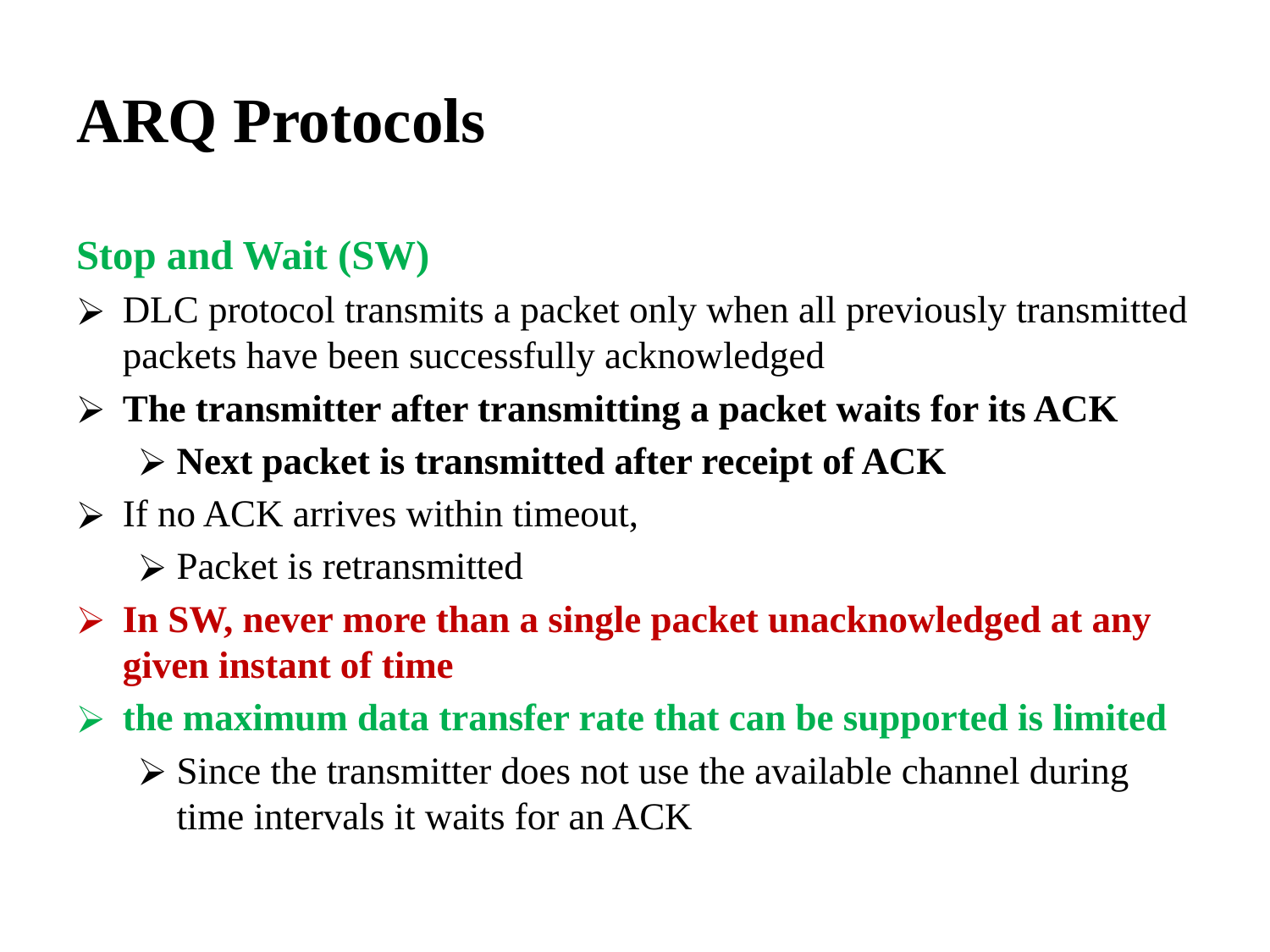

# ARQ Protocols
Stop and Wait (SW)
DLC protocol transmits a packet only when all previously transmitted packets have been successfully acknowledged
The transmitter after transmitting a packet waits for its ACK
Next packet is transmitted after receipt of ACK
If no ACK arrives within timeout,
Packet is retransmitted
In SW, never more than a single packet unacknowledged at any given instant of time
the maximum data transfer rate that can be supported is limited
Since the transmitter does not use the available channel during time intervals it waits for an ACK